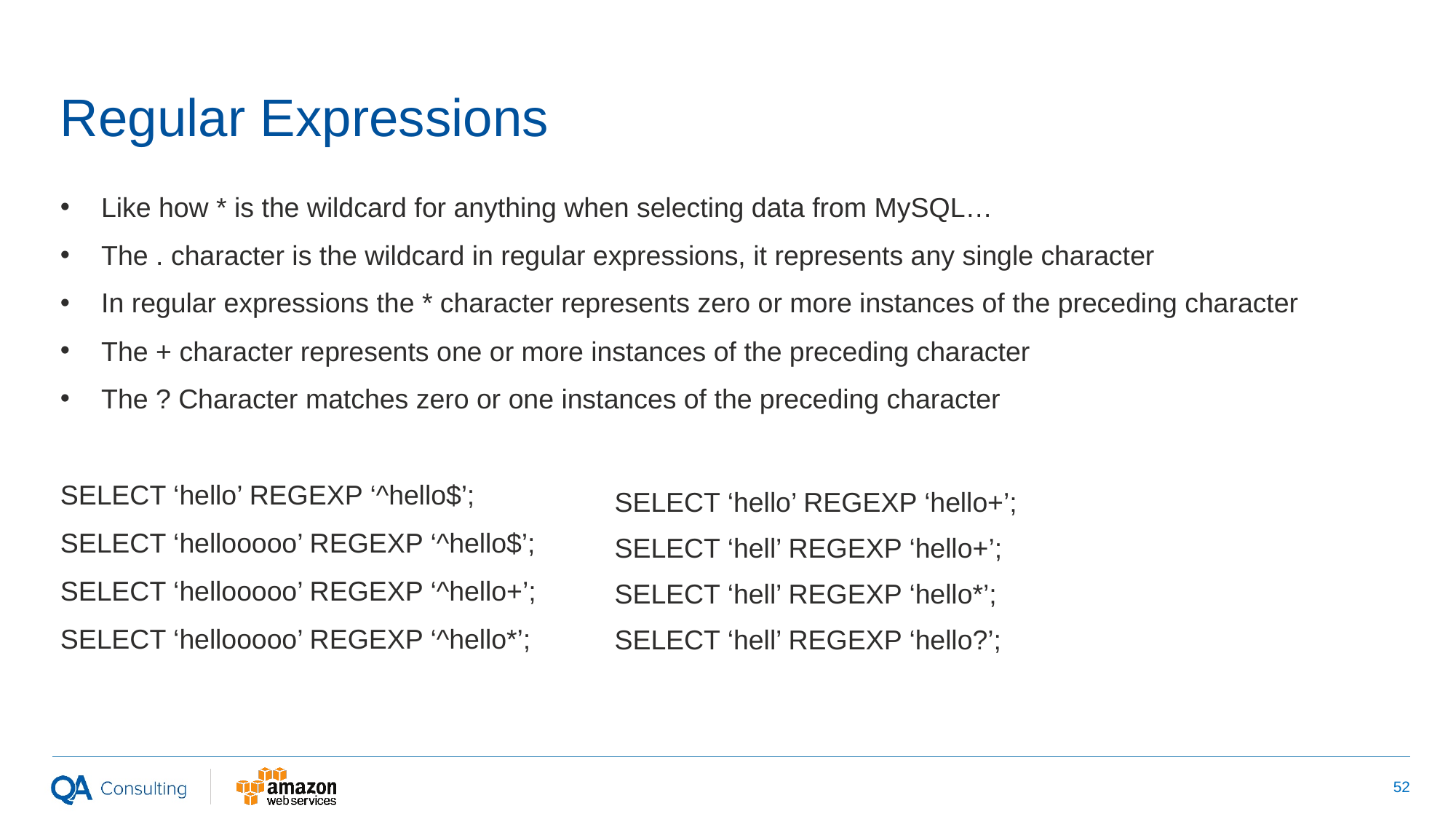

# Regular Expressions
Like how * is the wildcard for anything when selecting data from MySQL…
The . character is the wildcard in regular expressions, it represents any single character
In regular expressions the * character represents zero or more instances of the preceding character
The + character represents one or more instances of the preceding character
The ? Character matches zero or one instances of the preceding character

SELECT ‘hello’ REGEXP ‘^hello$’;
SELECT ‘hellooooo’ REGEXP ‘^hello$’;
SELECT ‘hellooooo’ REGEXP ‘^hello+’;
SELECT ‘hellooooo’ REGEXP ‘^hello*’;
SELECT ‘hello’ REGEXP ‘hello+’;
SELECT ‘hell’ REGEXP ‘hello+’;
SELECT ‘hell’ REGEXP ‘hello*’;
SELECT ‘hell’ REGEXP ‘hello?’;